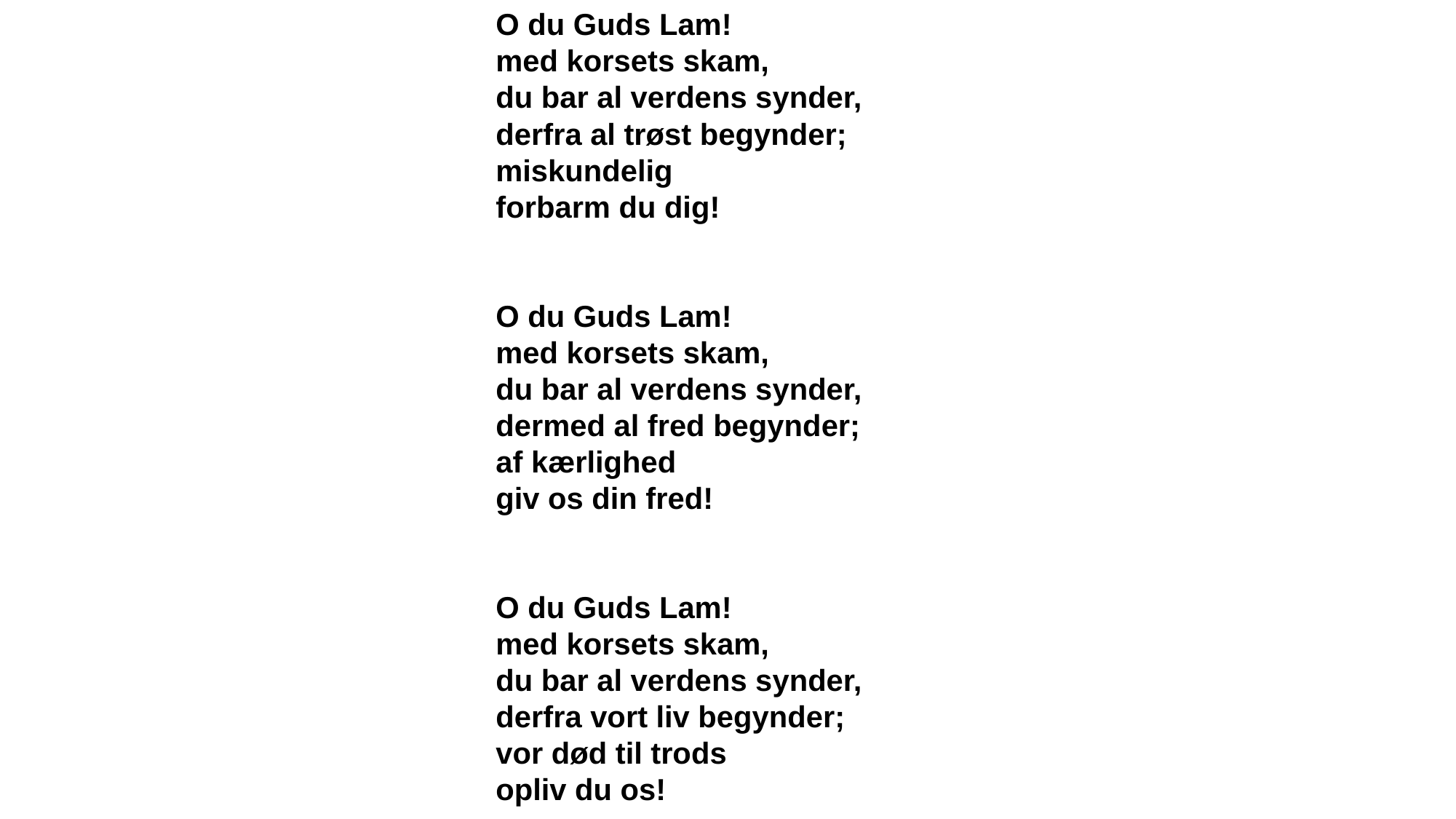

O du Guds Lam!
med korsets skam,
du bar al verdens synder,
derfra al trøst begynder;
miskundelig
forbarm du dig!

O du Guds Lam!
med korsets skam,
du bar al verdens synder,
dermed al fred begynder;
af kærlighed
giv os din fred!

O du Guds Lam!
med korsets skam,
du bar al verdens synder,
derfra vort liv begynder;
vor død til trods
opliv du os!